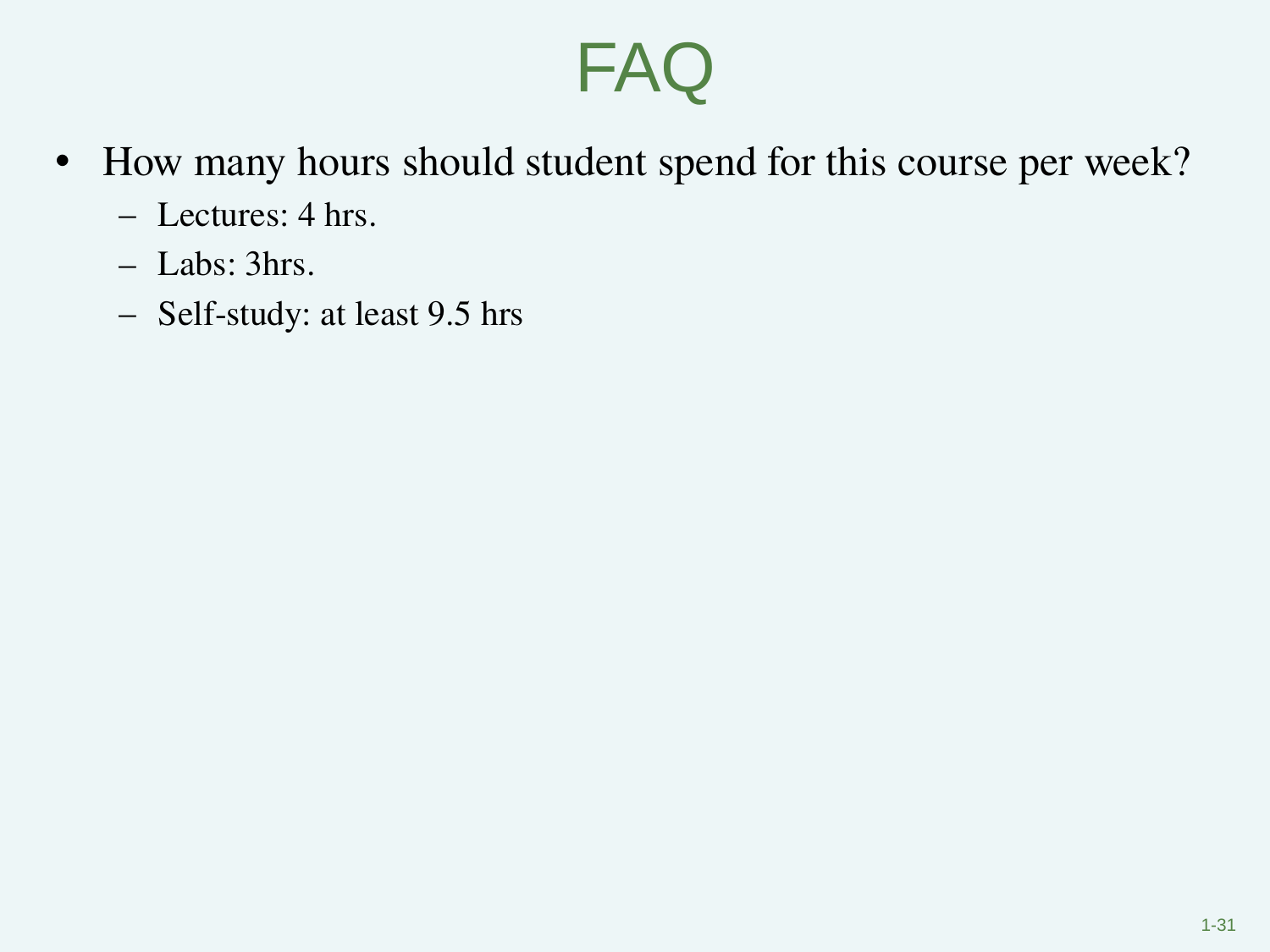

# FAQ
How many hours should student spend for this course per week?
Lectures: 4 hrs.
Labs: 3hrs.
Self-study: at least 9.5 hrs

1-31